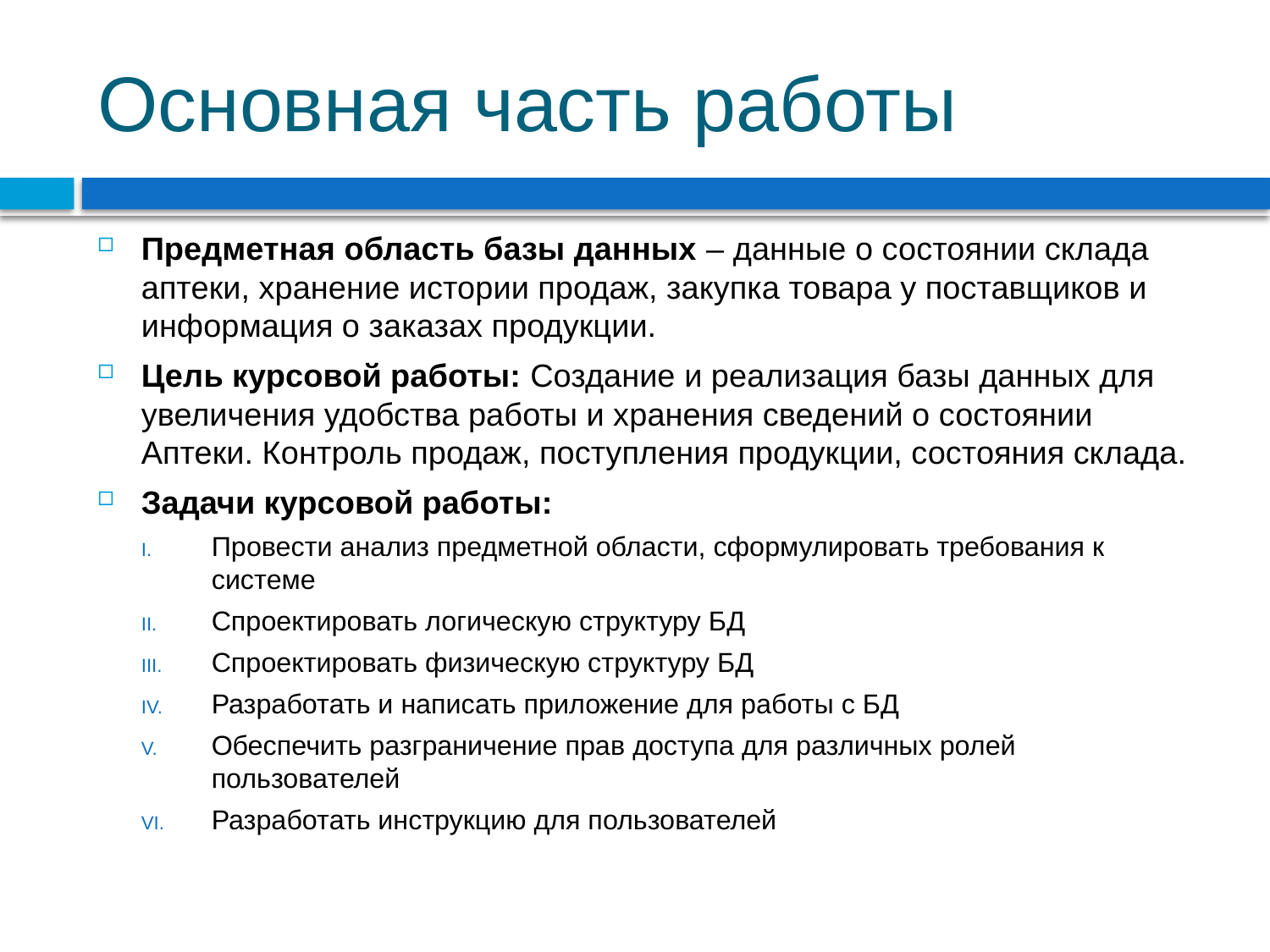

# Основная часть работы
Предметная область базы данных – данные о состоянии склада аптеки, хранение истории продаж, закупка товара у поставщиков и информация о заказах продукции.
Цель курсовой работы: Создание и реализация базы данных для увеличения удобства работы и хранения сведений о состоянии Аптеки. Контроль продаж, поступления продукции, состояния склада.
Задачи курсовой работы:
Провести анализ предметной области, сформулировать требования к системе
Спроектировать логическую структуру БД
Спроектировать физическую структуру БД
Разработать и написать приложение для работы с БД
Обеспечить разграничение прав доступа для различных ролей пользователей
Разработать инструкцию для пользователей